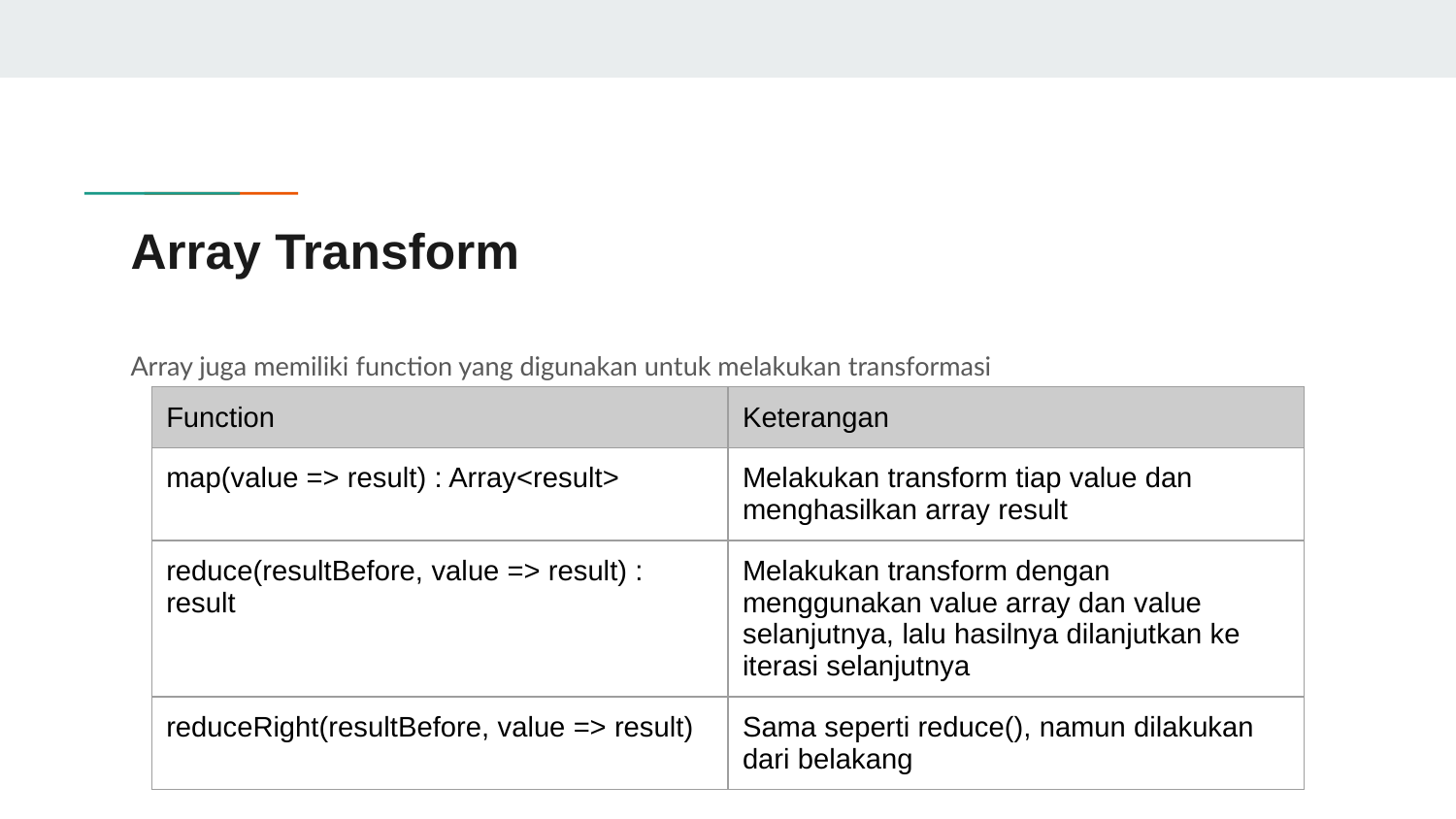

# Array Transform
Array juga memiliki function yang digunakan untuk melakukan transformasi
| Function | Keterangan |
| --- | --- |
| map(value => result) : Array<result> | Melakukan transform tiap value dan menghasilkan array result |
| reduce(resultBefore, value => result) : result | Melakukan transform dengan menggunakan value array dan value selanjutnya, lalu hasilnya dilanjutkan ke iterasi selanjutnya |
| reduceRight(resultBefore, value => result) | Sama seperti reduce(), namun dilakukan dari belakang |